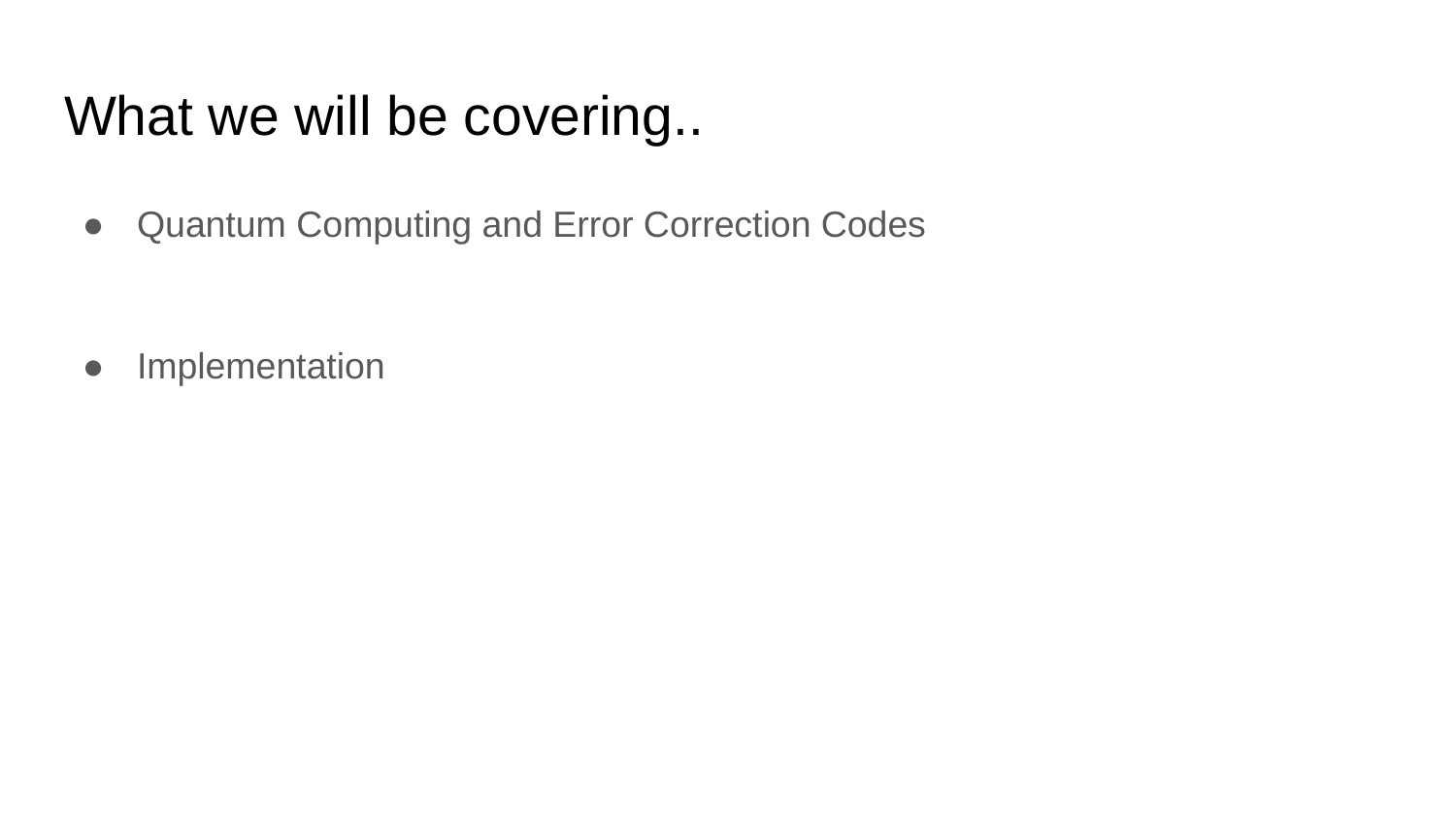

# What we will be covering..
Quantum Computing and Error Correction Codes

Implementation